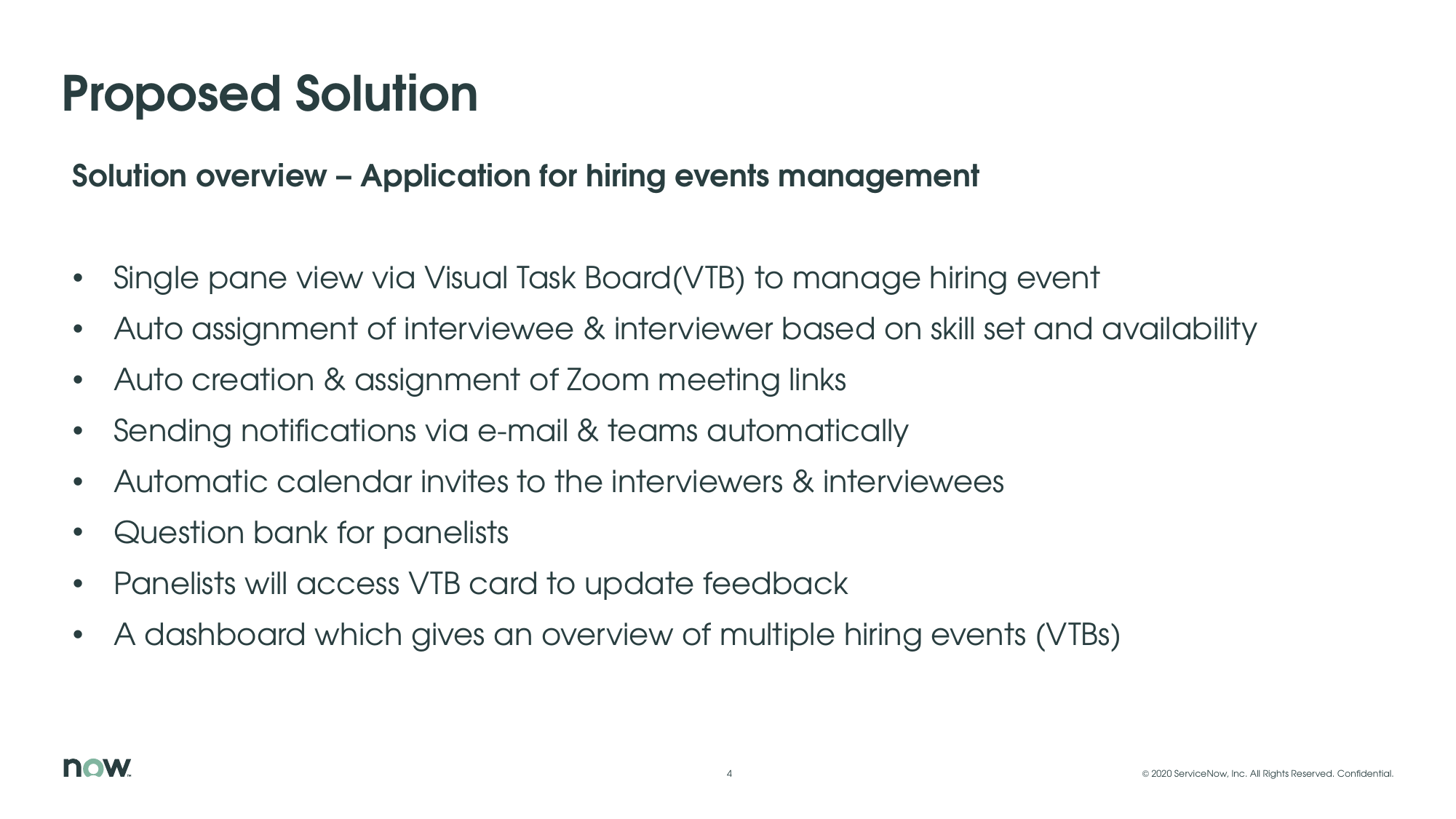

# Proposed Solution
Solution overview – Application for hiring events management

Single pane view via Visual Task Board(VTB) to manage hiring event
Auto assignment of interviewee & interviewer based on skill set and availability
Auto creation & assignment of Zoom meeting links
Sending notifications via e-mail & teams automatically
Automatic calendar invites to the interviewers & interviewees
Question bank for panelists
Panelists will access VTB card to update feedback
A dashboard which gives an overview of multiple hiring events (VTBs)